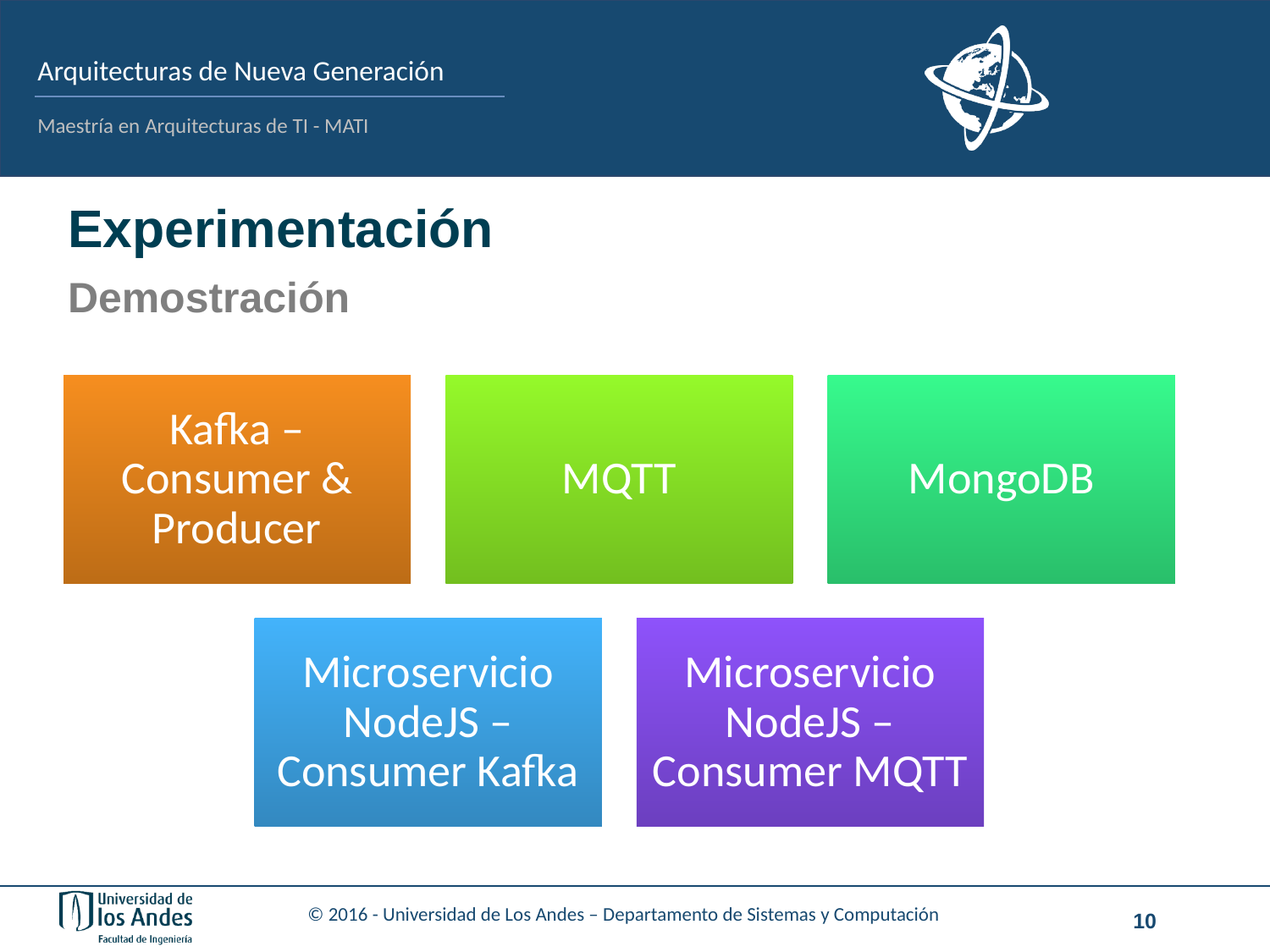

# Experimentación
Demostración

Kafka – Consumer & Producer

MQTT

MongoDB

Microservicio NodeJS – Consumer Kafka

Microservicio NodeJS – Consumer MQTT
10
© 2016 - Universidad de Los Andes – Departamento de Sistemas y Computación